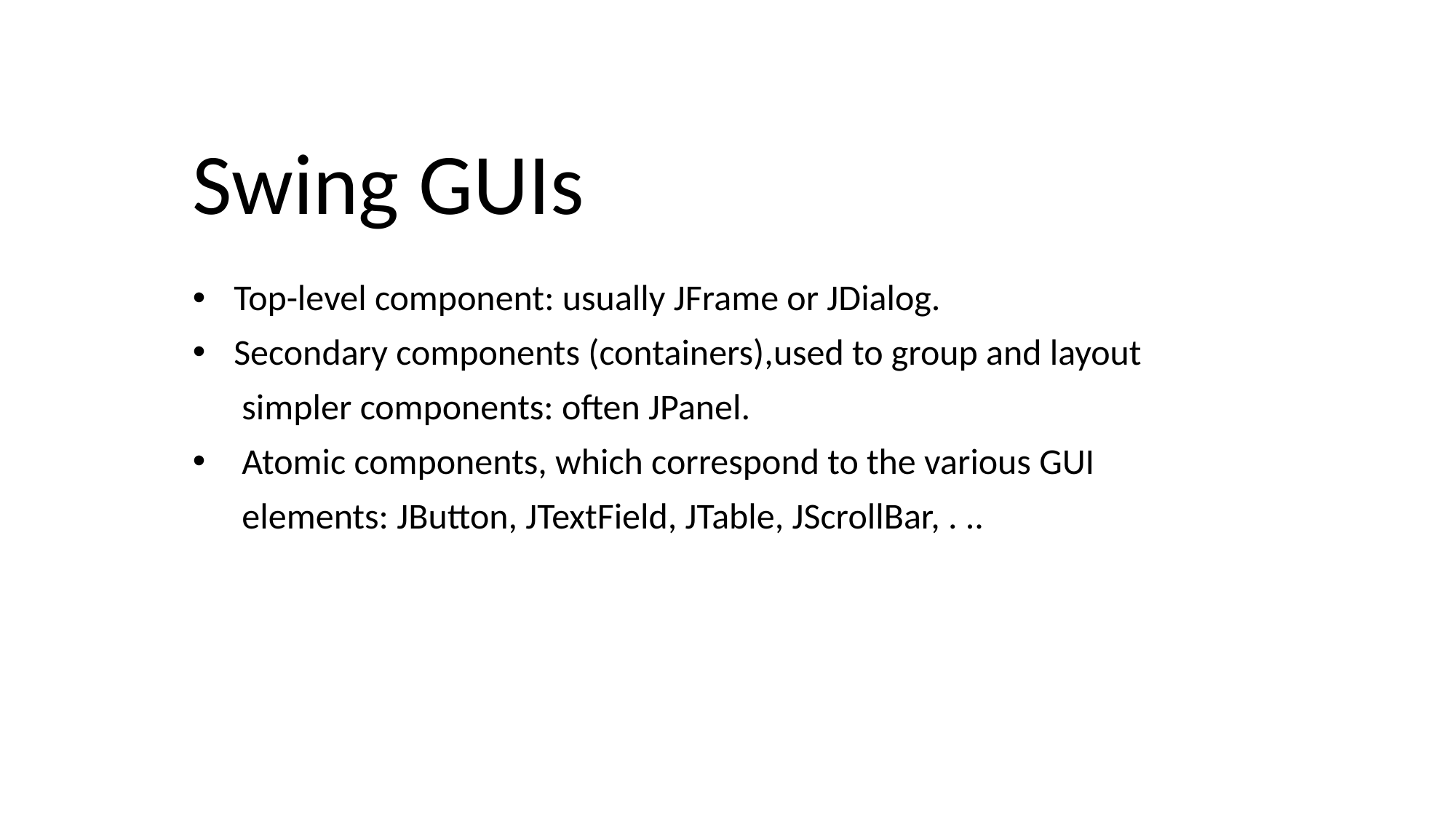

# Swing GUIs
Top-level component: usually JFrame or JDialog.
Secondary components (containers),used to group and layout
      simpler components: often JPanel.
 Atomic components, which correspond to the various GUI
      elements: JButton, JTextField, JTable, JScrollBar, . ..